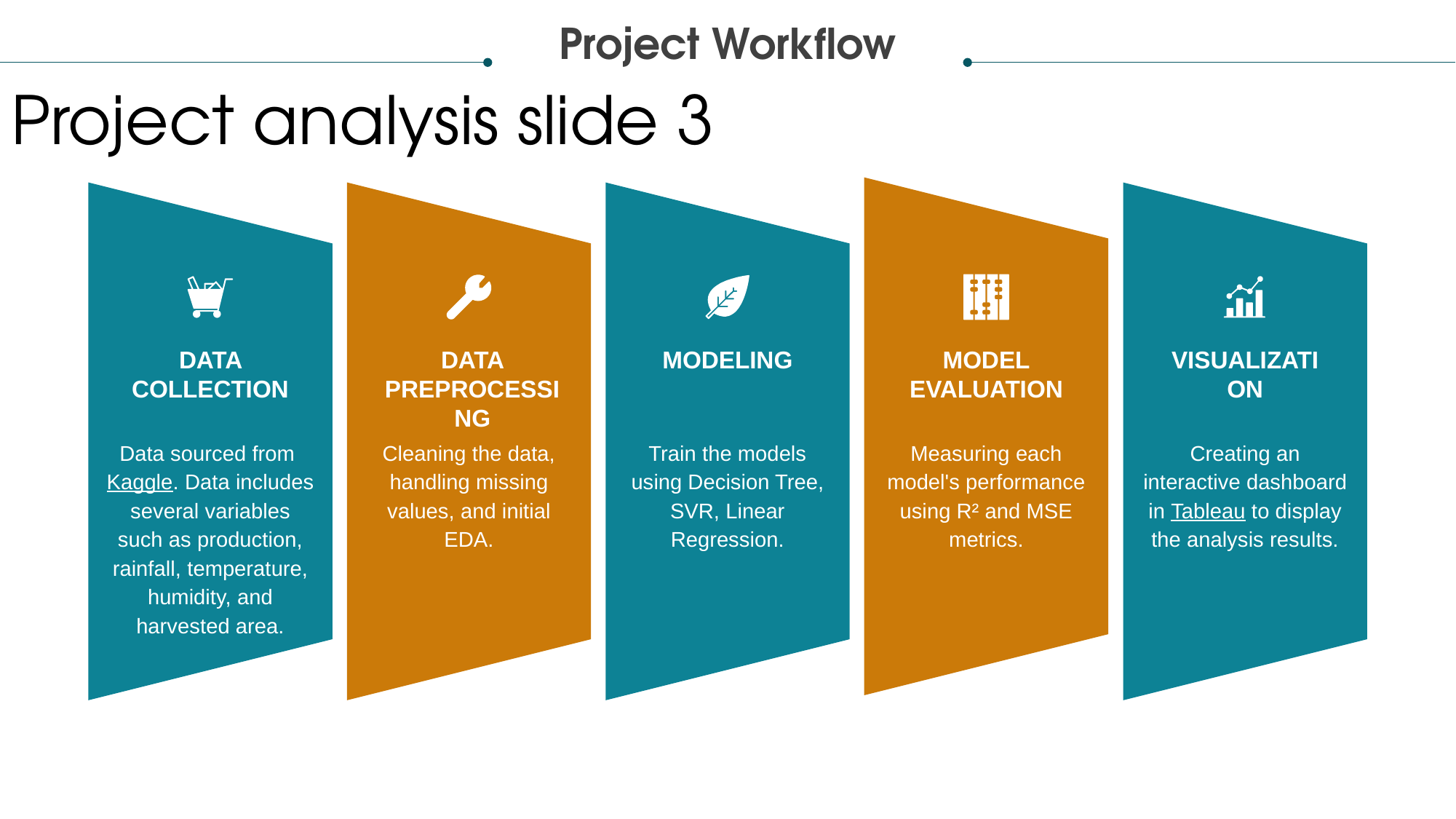

Project Workflow
Project analysis slide 3

DATA COLLECTION
DATA PREPROCESSING
MODELING
MODEL EVALUATION
VISUALIZATION
Data sourced from Kaggle. Data includes several variables such as production, rainfall, temperature, humidity, and harvested area.
Cleaning the data, handling missing values, and initial EDA.
Train the models using Decision Tree, SVR, Linear Regression.
Measuring each model's performance using R² and MSE metrics.
Creating an interactive dashboard in Tableau to display the analysis results.